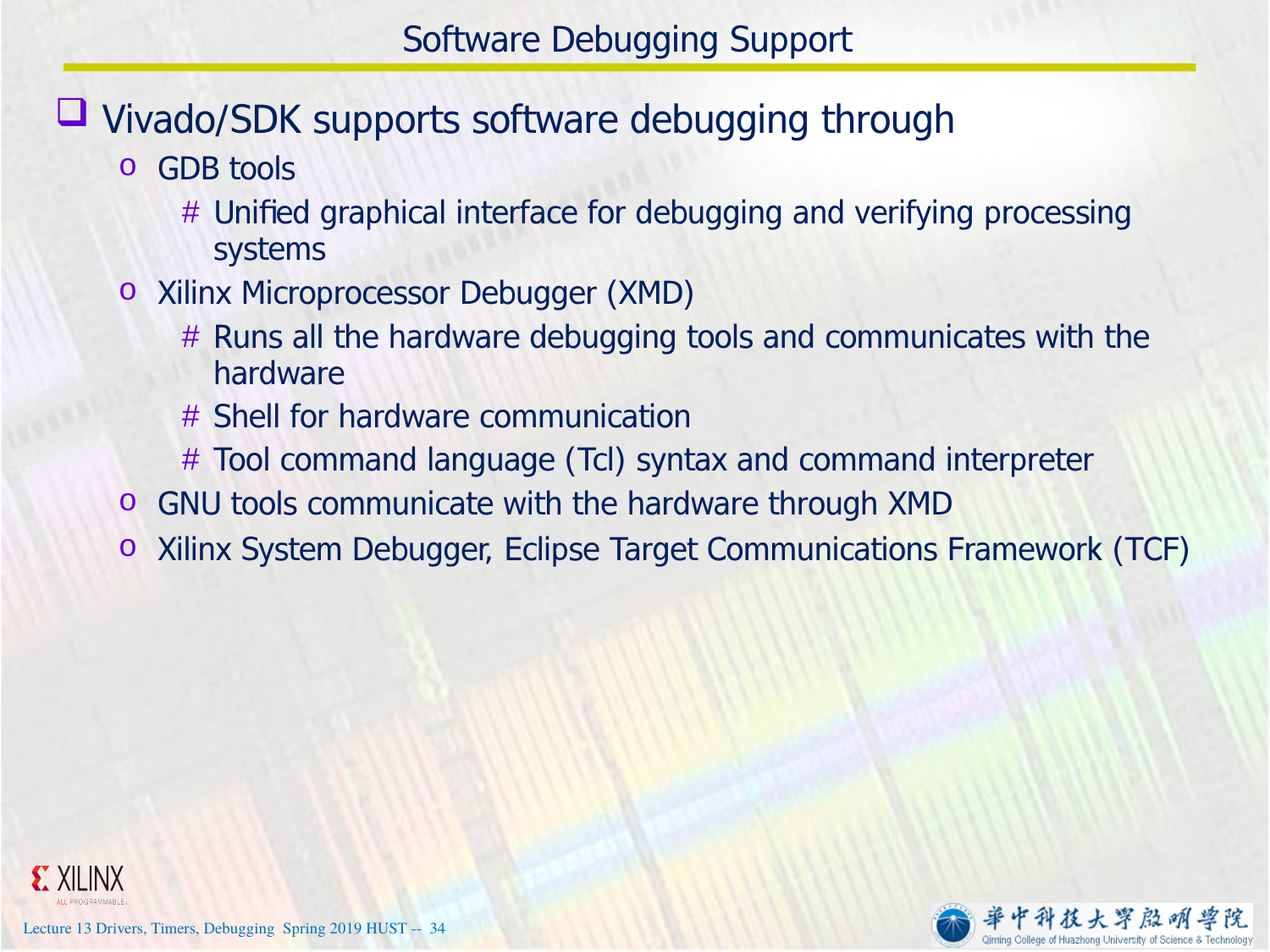

# Software Debugging Support
Vivado/SDK supports software debugging through
GDB tools
Unified graphical interface for debugging and verifying processing systems
Xilinx Microprocessor Debugger (XMD)
Runs all the hardware debugging tools and communicates with the hardware
Shell for hardware communication
Tool command language (Tcl) syntax and command interpreter
GNU tools communicate with the hardware through XMD
Xilinx System Debugger, Eclipse Target Communications Framework (TCF)